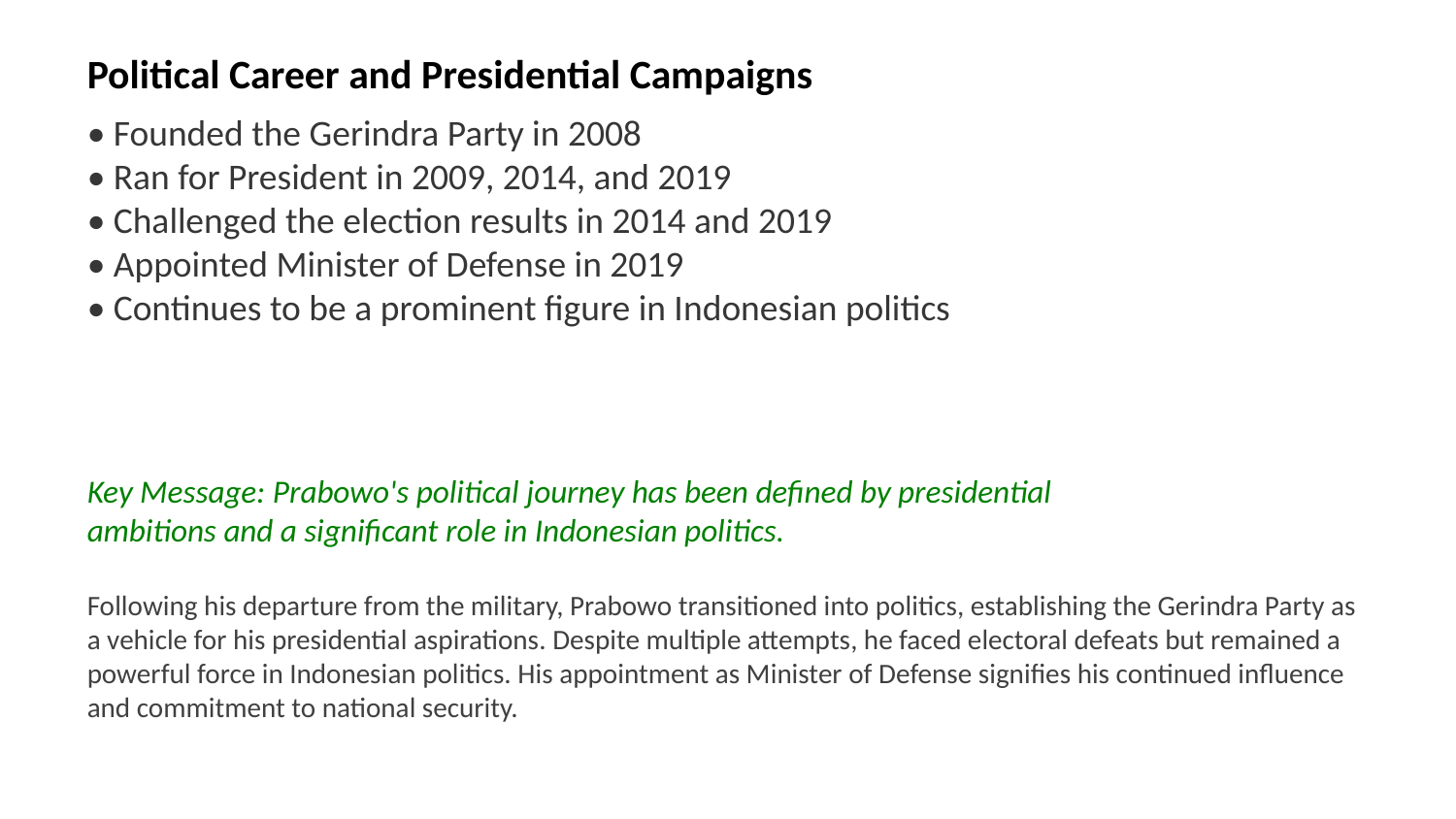

Political Career and Presidential Campaigns
• Founded the Gerindra Party in 2008
• Ran for President in 2009, 2014, and 2019
• Challenged the election results in 2014 and 2019
• Appointed Minister of Defense in 2019
• Continues to be a prominent figure in Indonesian politics
Key Message: Prabowo's political journey has been defined by presidential ambitions and a significant role in Indonesian politics.
Following his departure from the military, Prabowo transitioned into politics, establishing the Gerindra Party as a vehicle for his presidential aspirations. Despite multiple attempts, he faced electoral defeats but remained a powerful force in Indonesian politics. His appointment as Minister of Defense signifies his continued influence and commitment to national security.
Images: Prabowo Subianto, Gerindra Party, Presidential election, Political rally, Minister of Defense